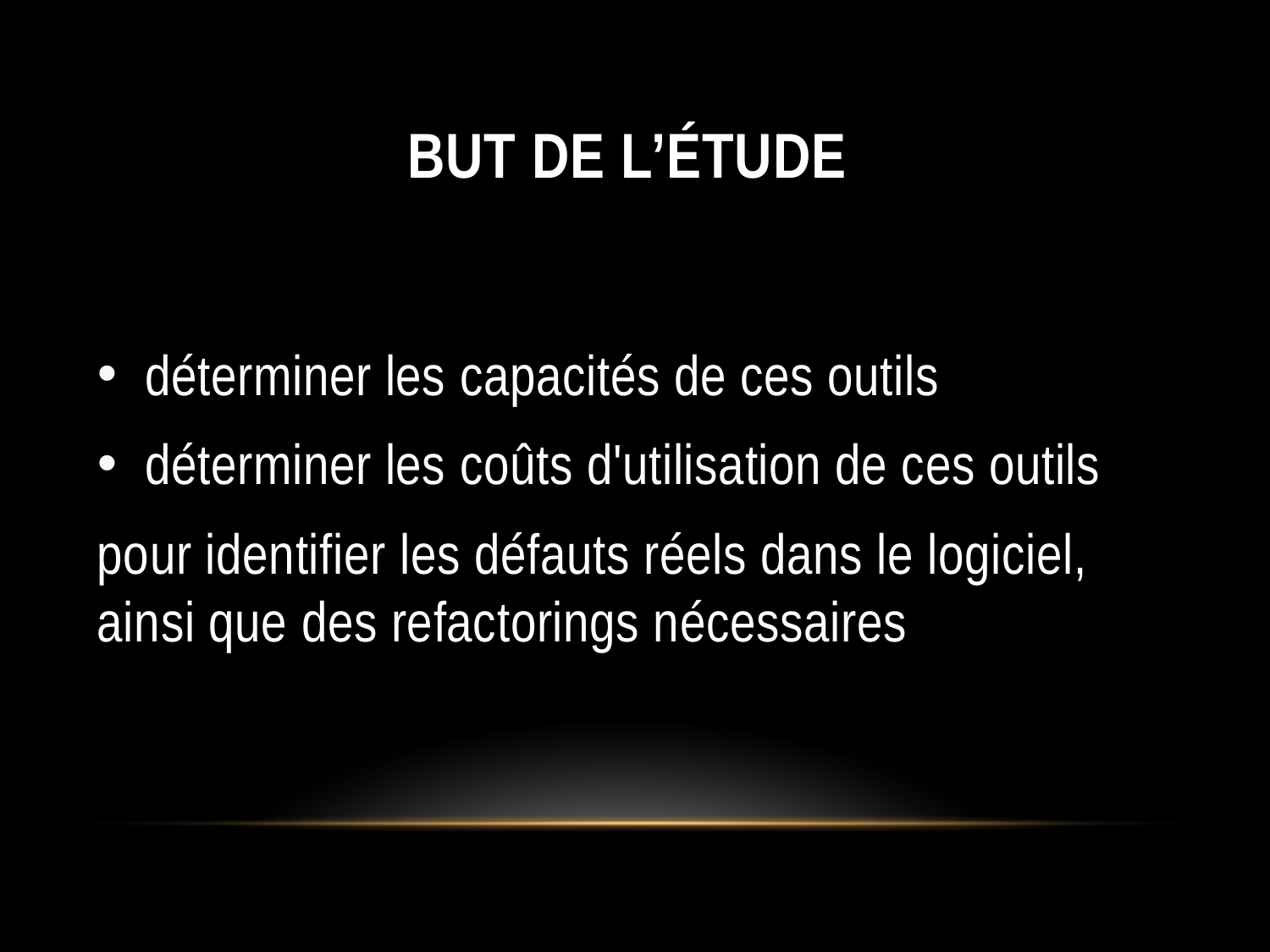

# but de l’étude

déterminer les capacités de ces outils
déterminer les coûts d'utilisation de ces outils
pour identifier les défauts réels dans le logiciel, ainsi que des refactorings nécessaires